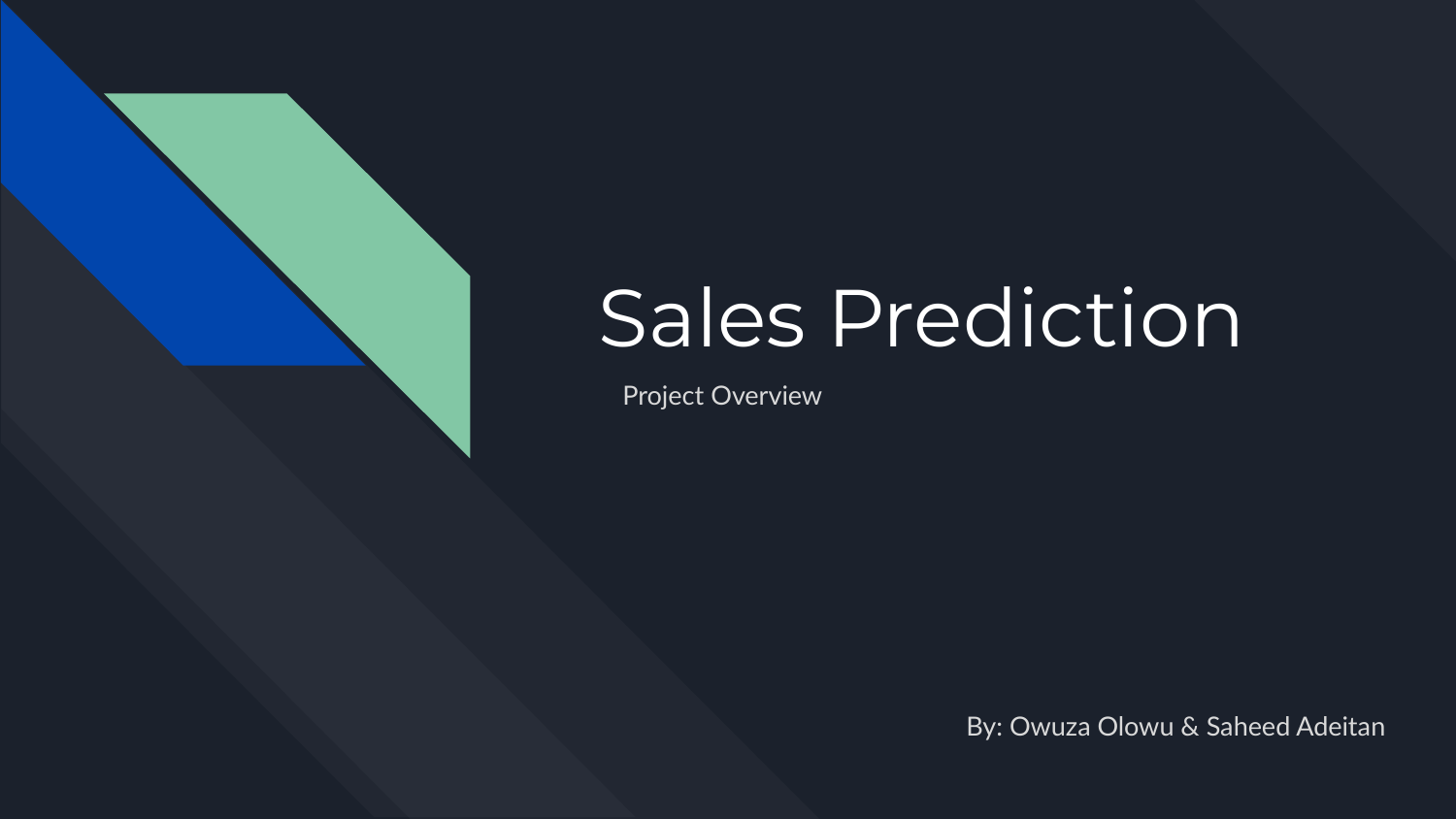

# Sales Prediction
Project Overview
By: Owuza Olowu & Saheed Adeitan